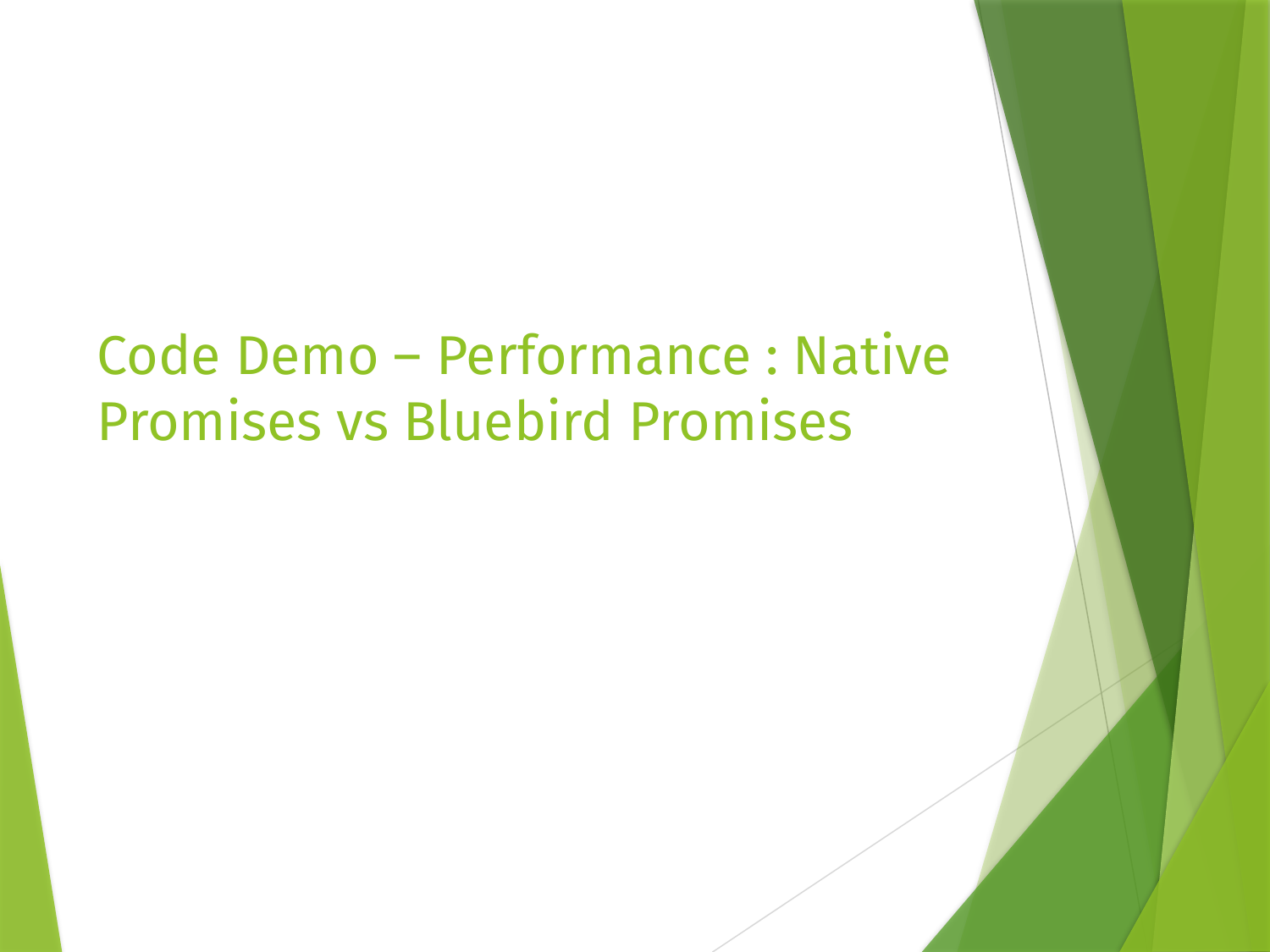

# Code Demo – Performance : Native Promises vs Bluebird Promises